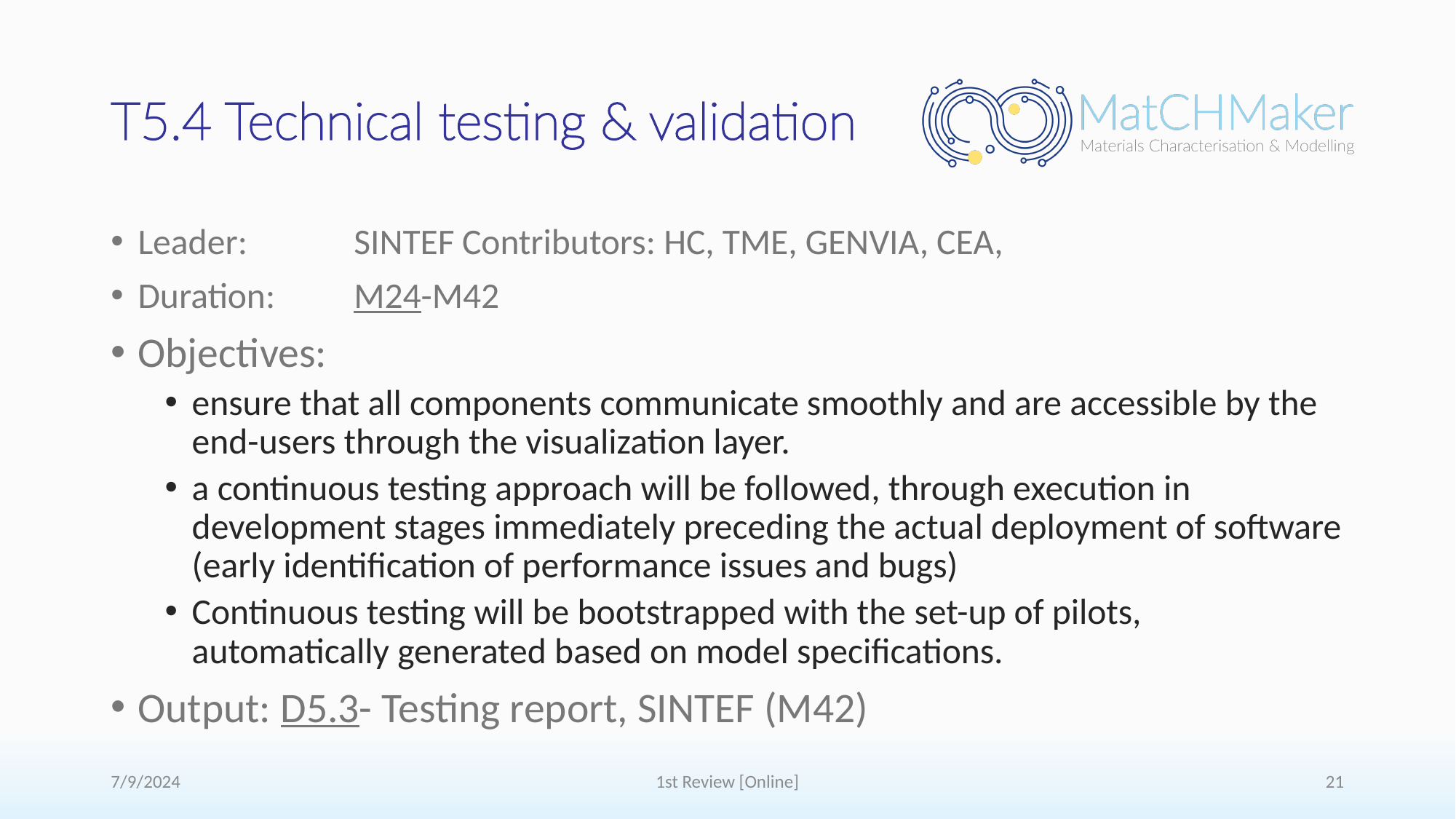

# T5.4 Technical testing & validation
Leader: 	SINTEF			Contributors: HC, TME, GENVIA, CEA,
Duration: 	M24-M42
Objectives:
ensure that all components communicate smoothly and are accessible by the end-users through the visualization layer.
a continuous testing approach will be followed, through execution in development stages immediately preceding the actual deployment of software (early identification of performance issues and bugs)
Continuous testing will be bootstrapped with the set-up of pilots, automatically generated based on model specifications.
Output: D5.3- Testing report, SINTEF (M42)

7/9/2024
1st Review [Online]
21